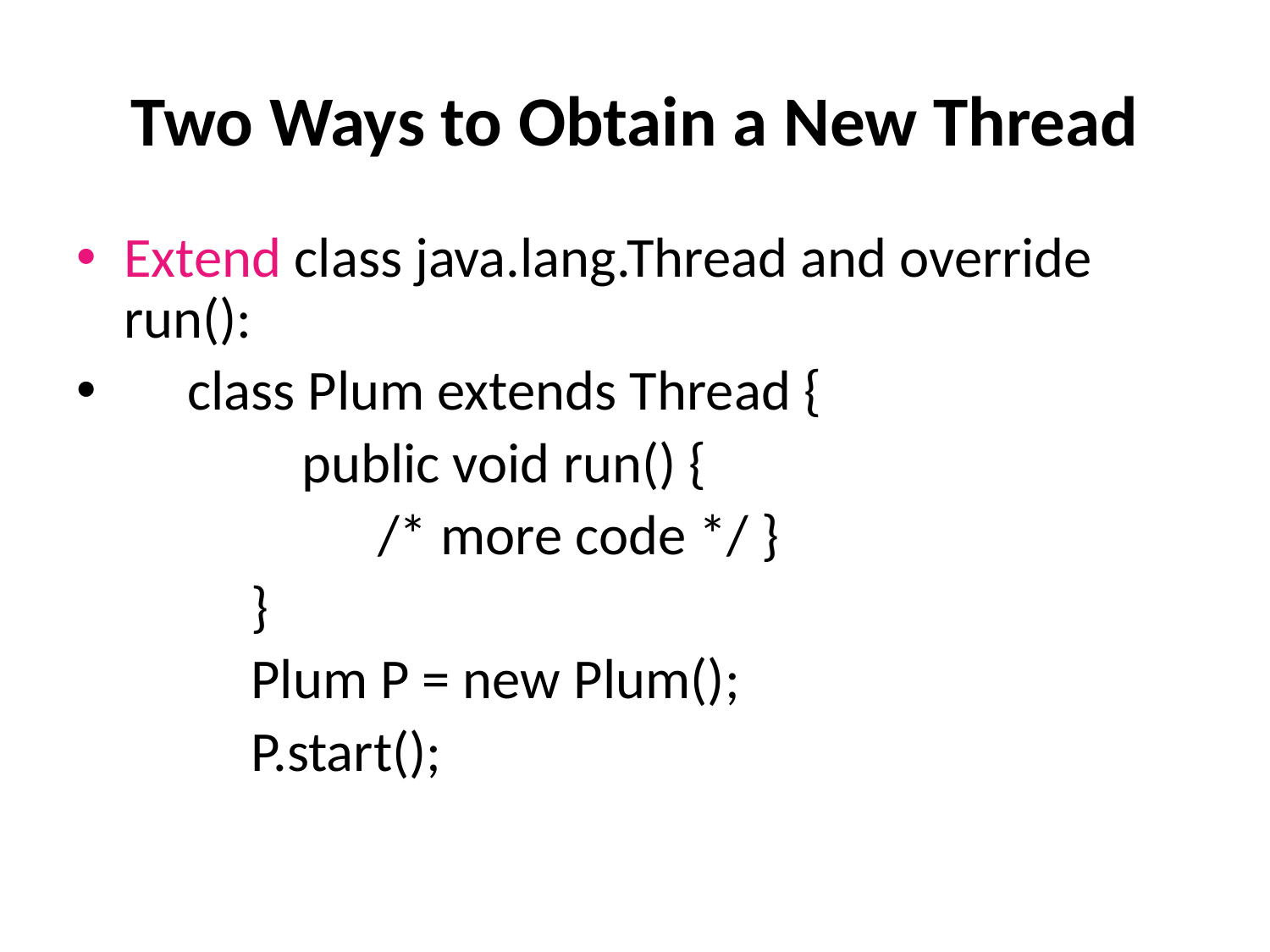

# Two Ways to Obtain a New Thread
Extend class java.lang.Thread and override run():
     class Plum extends Thread {
		    public void run() {
			/* more code */ }
		}
		Plum P = new Plum();
		P.start();